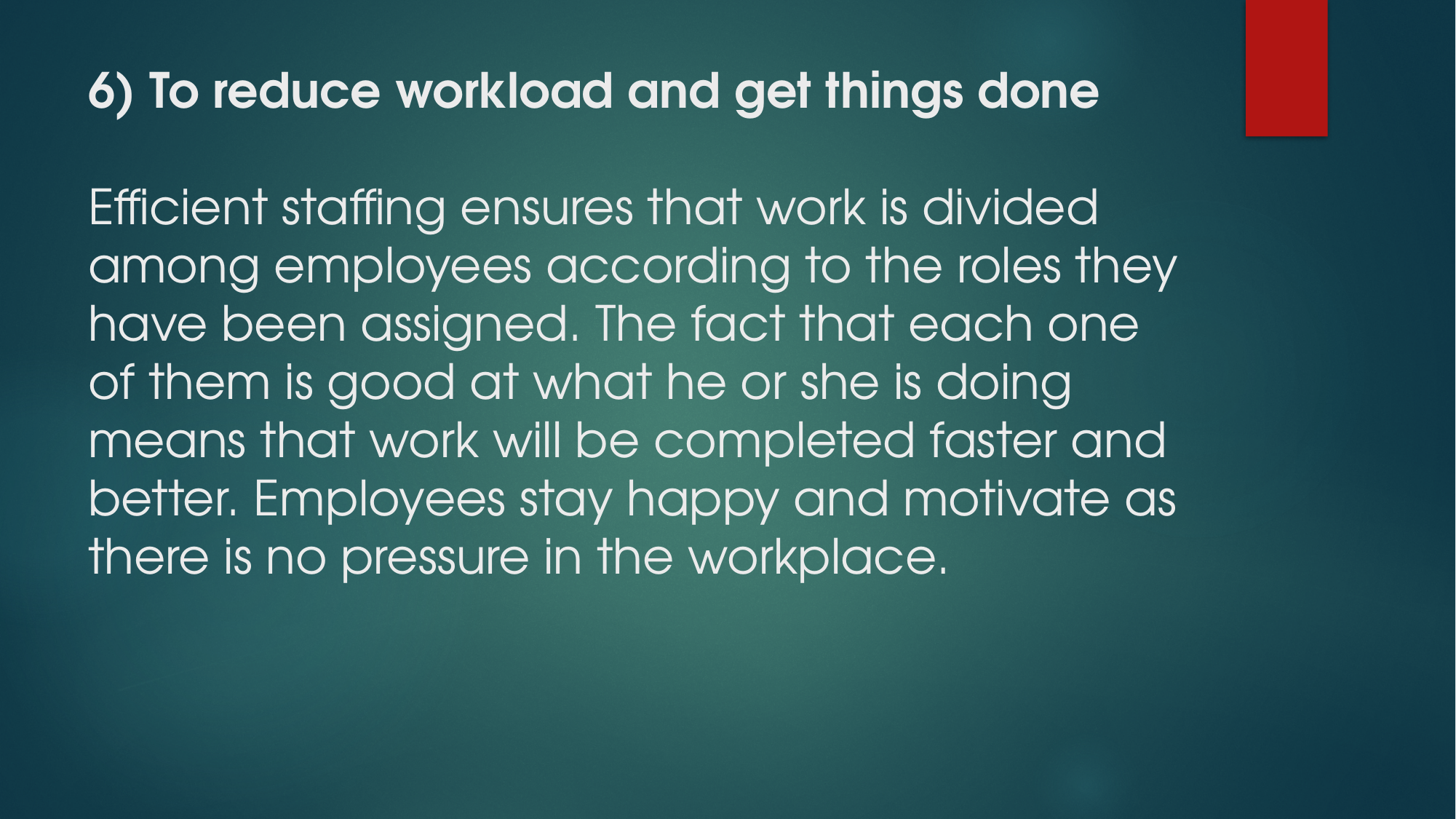

# 6) To reduce workload and get things done Efficient staffing ensures that work is divided among employees according to the roles they have been assigned. The fact that each one of them is good at what he or she is doing means that work will be completed faster and better. Employees stay happy and motivate as there is no pressure in the workplace.